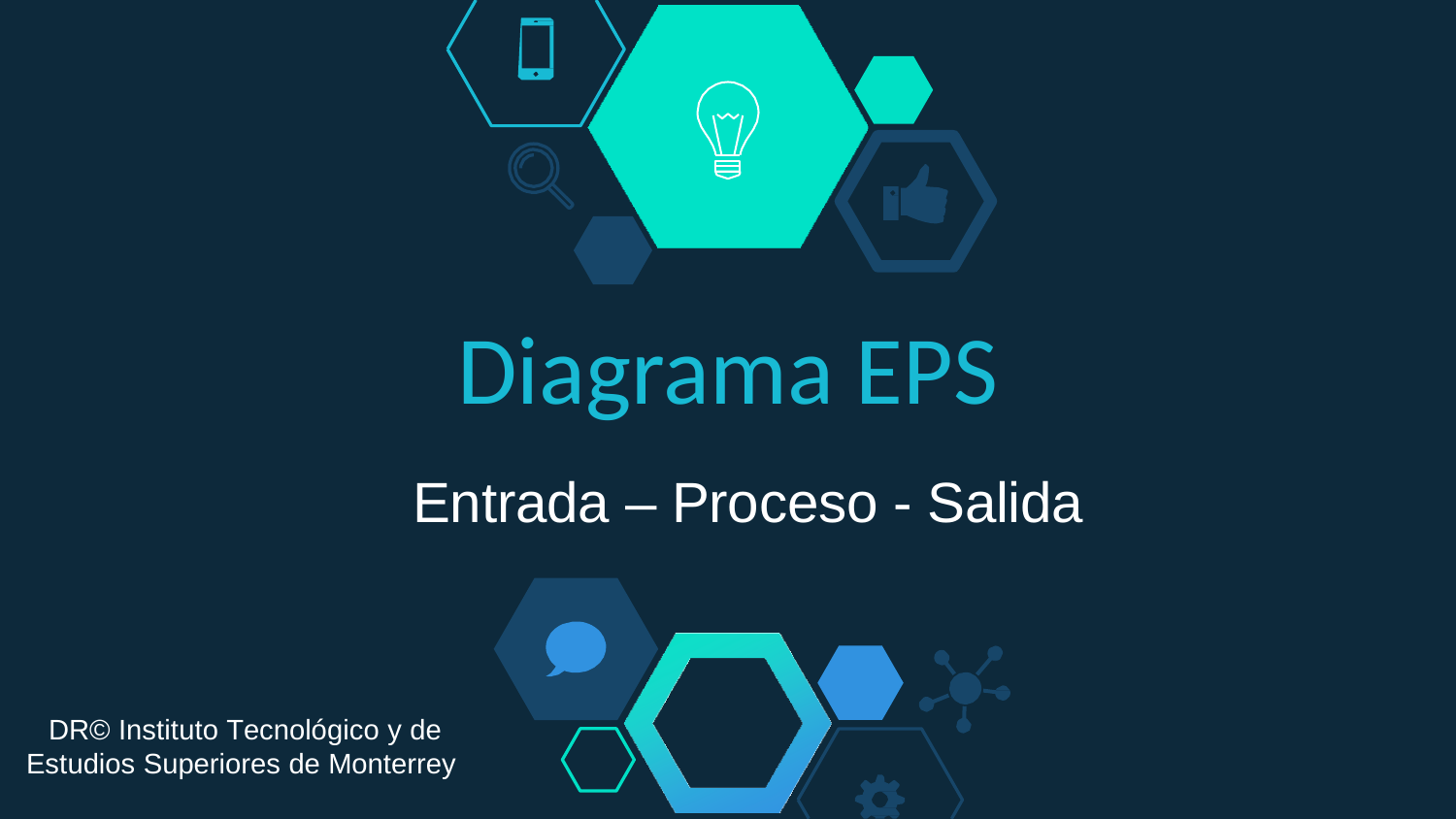

Diagrama EPS
Entrada – Proceso - Salida

DR© Instituto Tecnológico y de Estudios Superiores de Monterrey